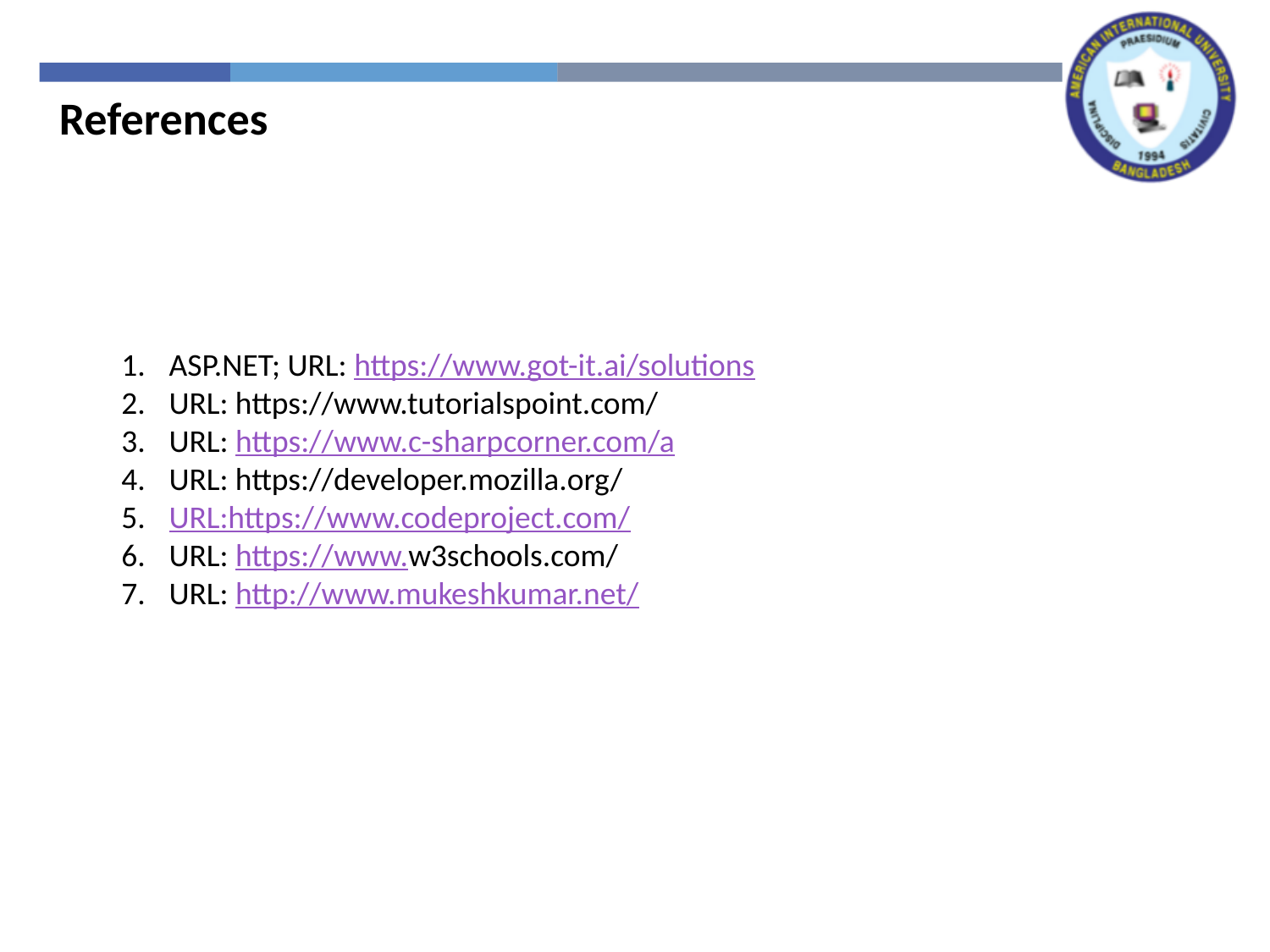

References
ASP.NET; URL: https://www.got-it.ai/solutions
URL: https://www.tutorialspoint.com/
URL: https://www.c-sharpcorner.com/a
URL: https://developer.mozilla.org/
URL:https://www.codeproject.com/
URL: https://www.w3schools.com/
URL: http://www.mukeshkumar.net/